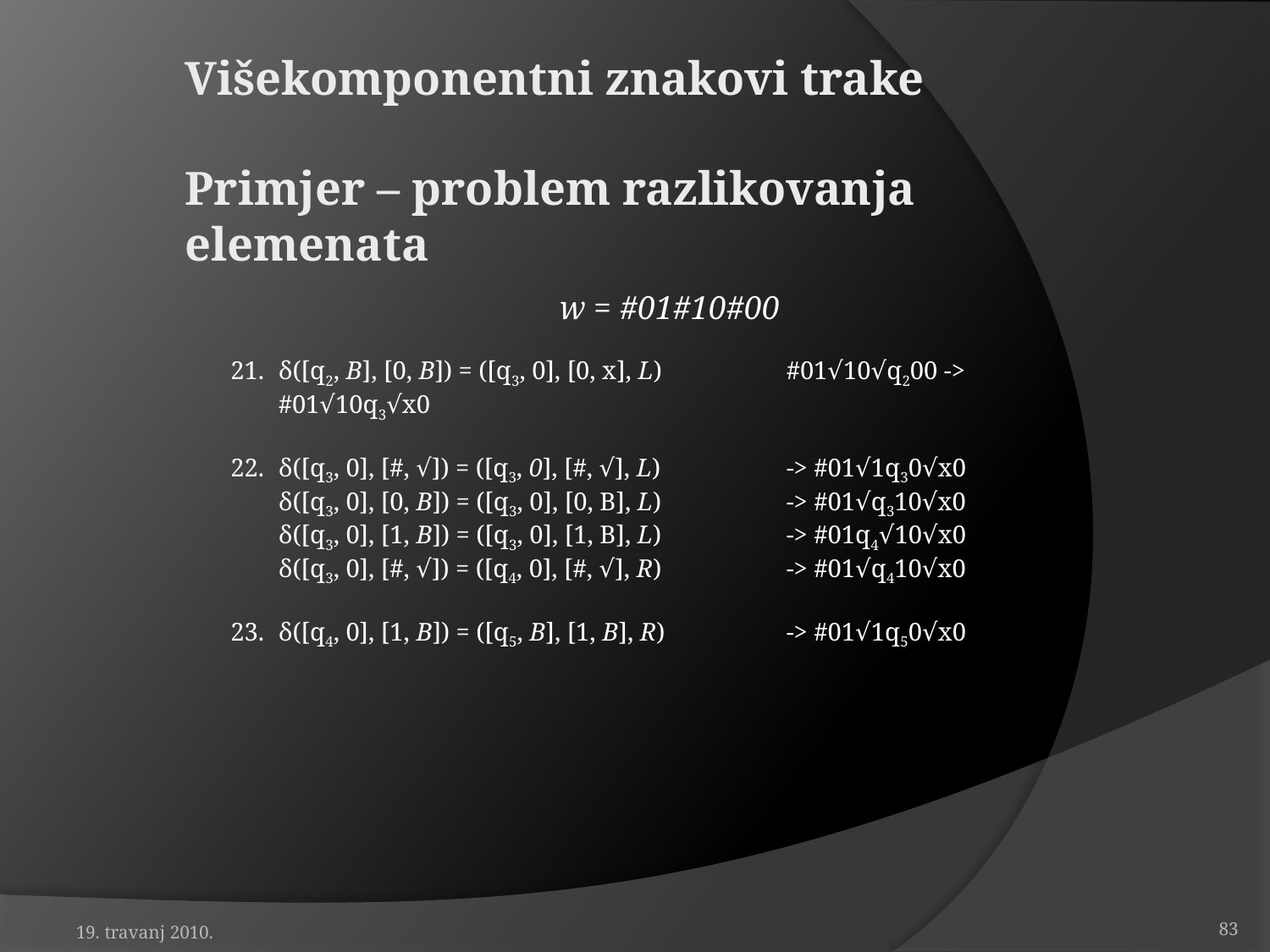

# Višekomponentni znakovi trake Primjer – problem razlikovanja elemenata
w = #01#10#00

δ([q2, B], [0, B]) = ([q3, 0], [0, x], L)	#01√10√q200 -> #01√10q3√x0

δ([q3, 0], [#, √]) = ([q3, 0], [#, √], L)	-> #01√1q30√x0
	δ([q3, 0], [0, B]) = ([q3, 0], [0, B], L)	-> #01√q310√x0
	δ([q3, 0], [1, B]) = ([q3, 0], [1, B], L)	-> #01q4√10√x0
	δ([q3, 0], [#, √]) = ([q4, 0], [#, √], R)	-> #01√q410√x0

δ([q4, 0], [1, B]) = ([q5, B], [1, B], R)	-> #01√1q50√x0
19. travanj 2010.
83